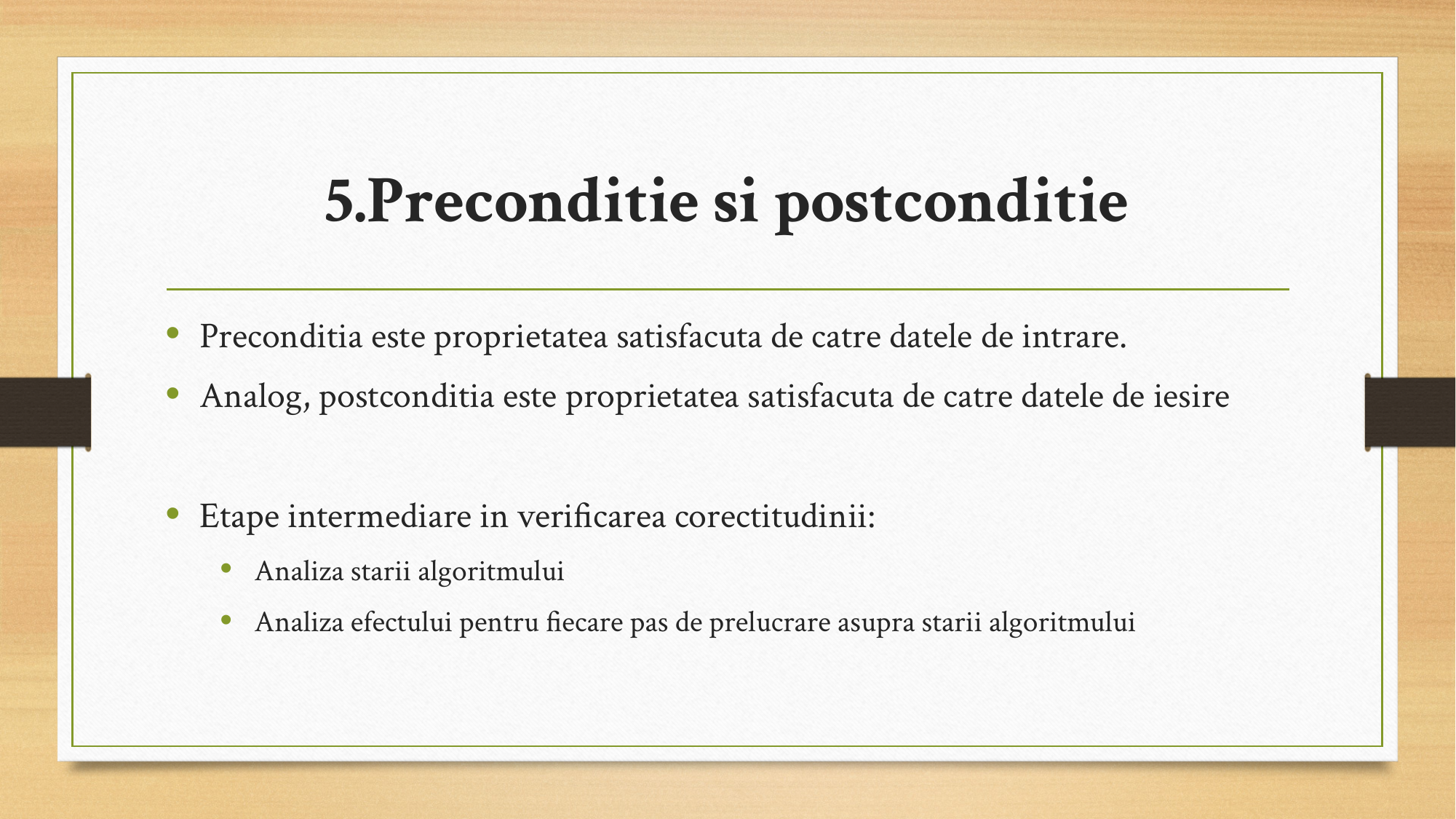

# 5.Preconditie si postconditie
Preconditia este proprietatea satisfacuta de catre datele de intrare.
Analog, postconditia este proprietatea satisfacuta de catre datele de iesire

Etape intermediare in verificarea corectitudinii:
Analiza starii algoritmului
Analiza efectului pentru fiecare pas de prelucrare asupra starii algoritmului